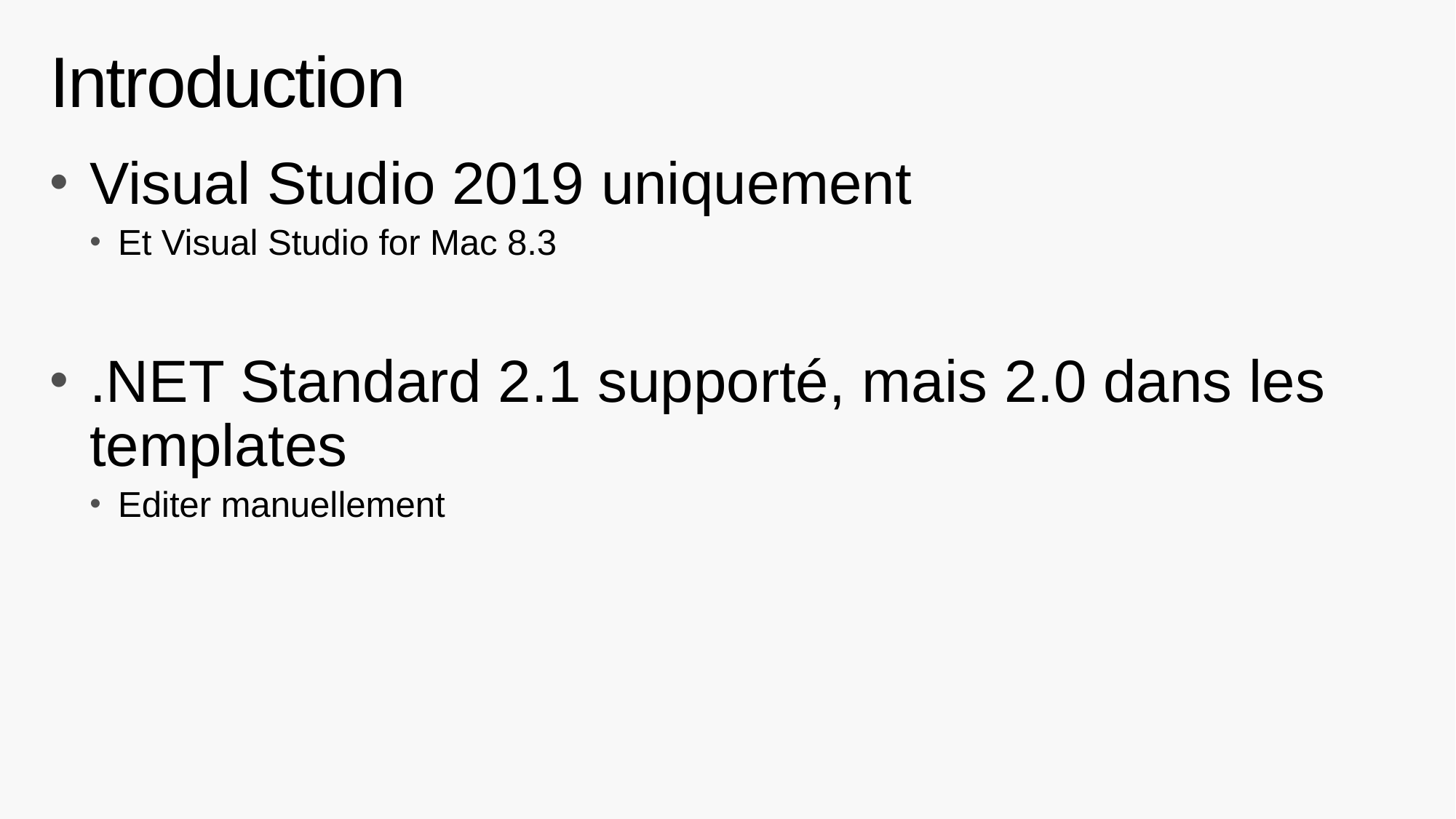

# Introduction
Visual Studio 2019 uniquement
Et Visual Studio for Mac 8.3

.NET Standard 2.1 supporté, mais 2.0 dans les templates
Editer manuellement